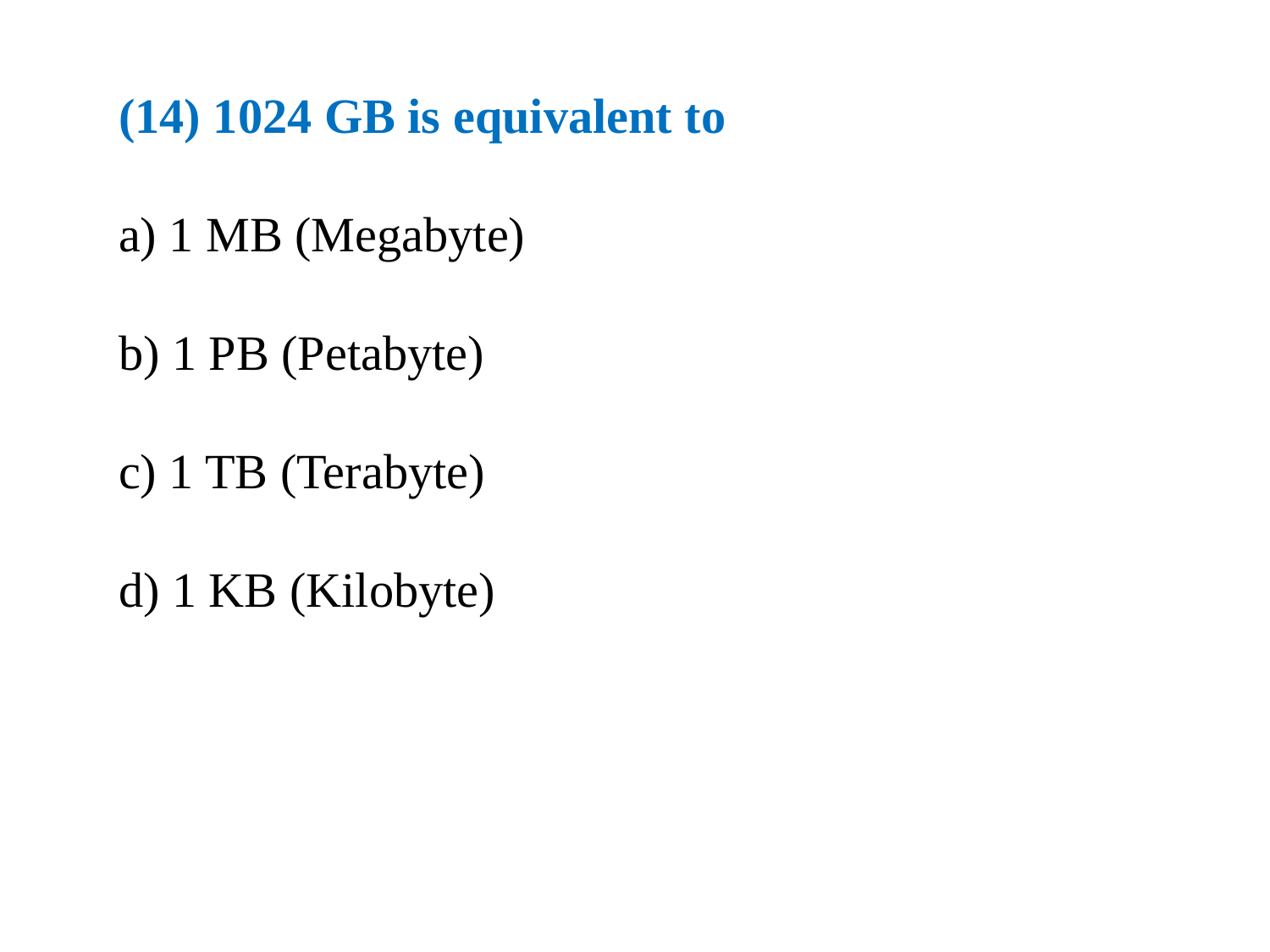

(14) 1024 GB is equivalent to

a) 1 MB (Megabyte)

b) 1 PB (Petabyte)

c) 1 TB (Terabyte)

d) 1 KB (Kilobyte)